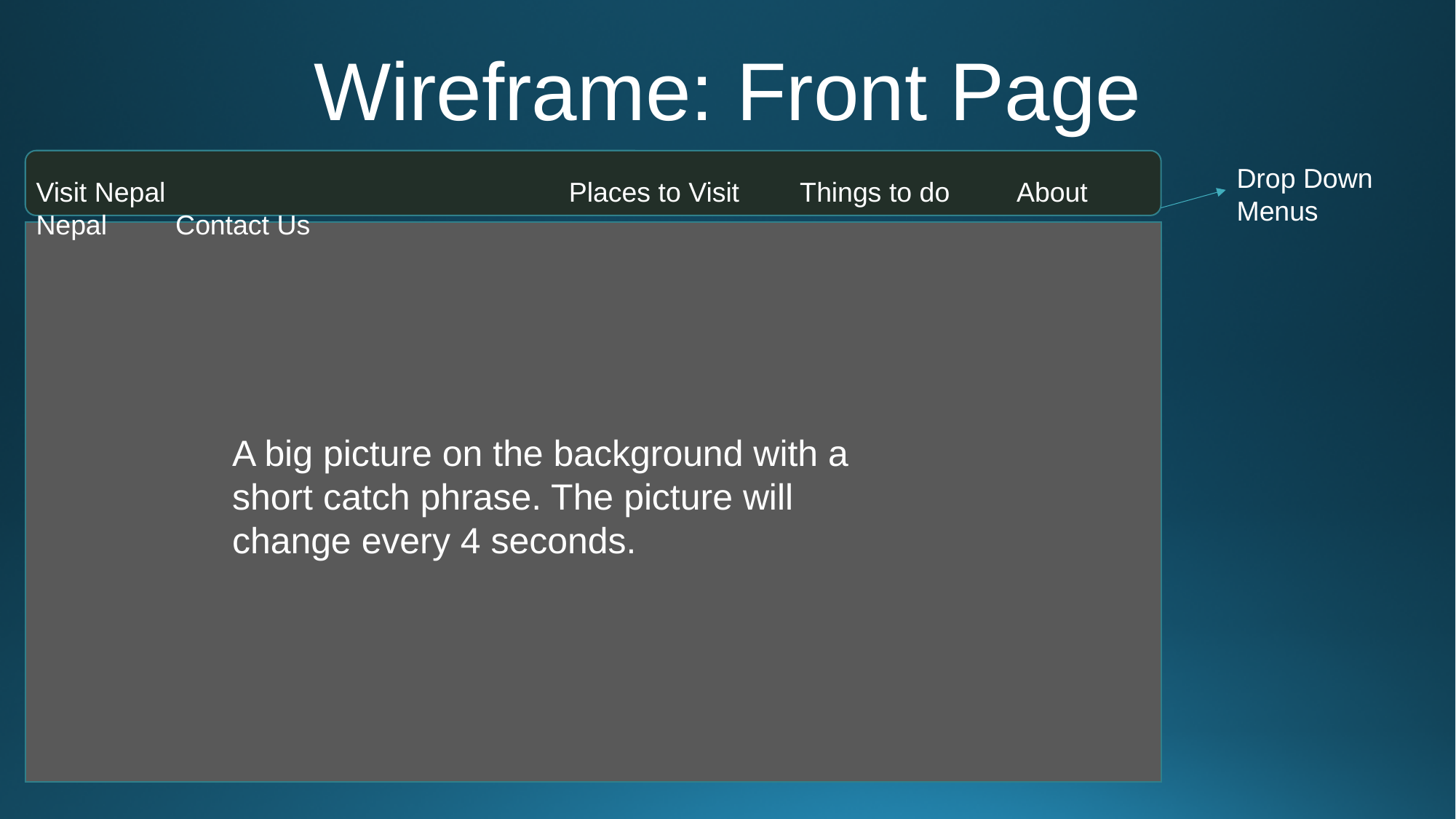

# Wireframe: Front Page

Drop Down Menus
Visit Nepal                                                     Places to Visit        Things to do         About Nepal         Contact Us

A big picture on the background with a short catch phrase. The picture will change every 4 seconds.